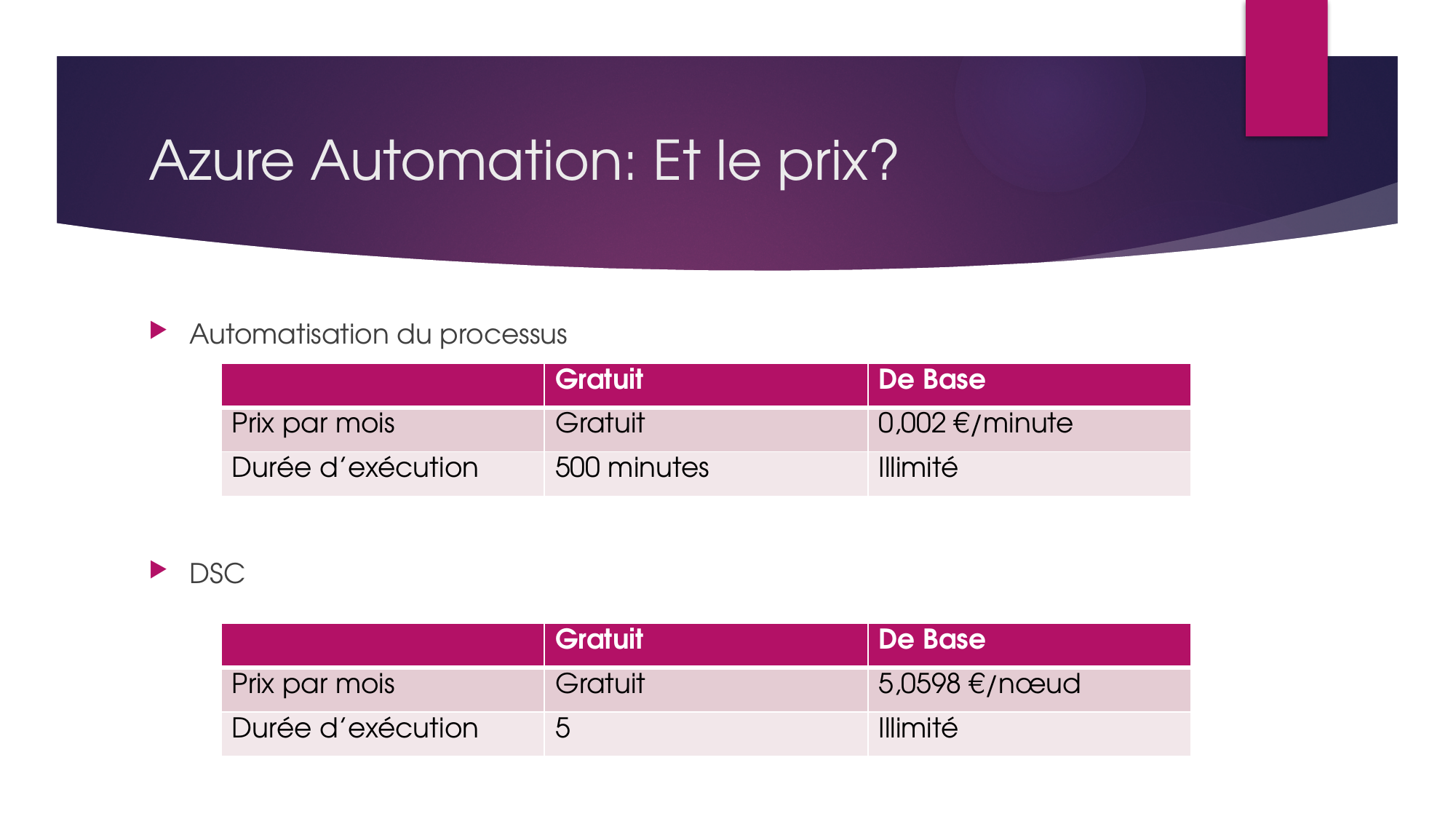

# Azure Automation: Et le prix?
Automatisation du processus

DSC

|  | Gratuit | De Base |
| --- | --- | --- |
| Prix par mois | Gratuit | 0,002 €/minute |
| Durée d’exécution | 500 minutes | Illimité |
|  | Gratuit | De Base |
| --- | --- | --- |
| Prix par mois | Gratuit | 5,0598 €/nœud |
| Durée d’exécution | 5 | Illimité |